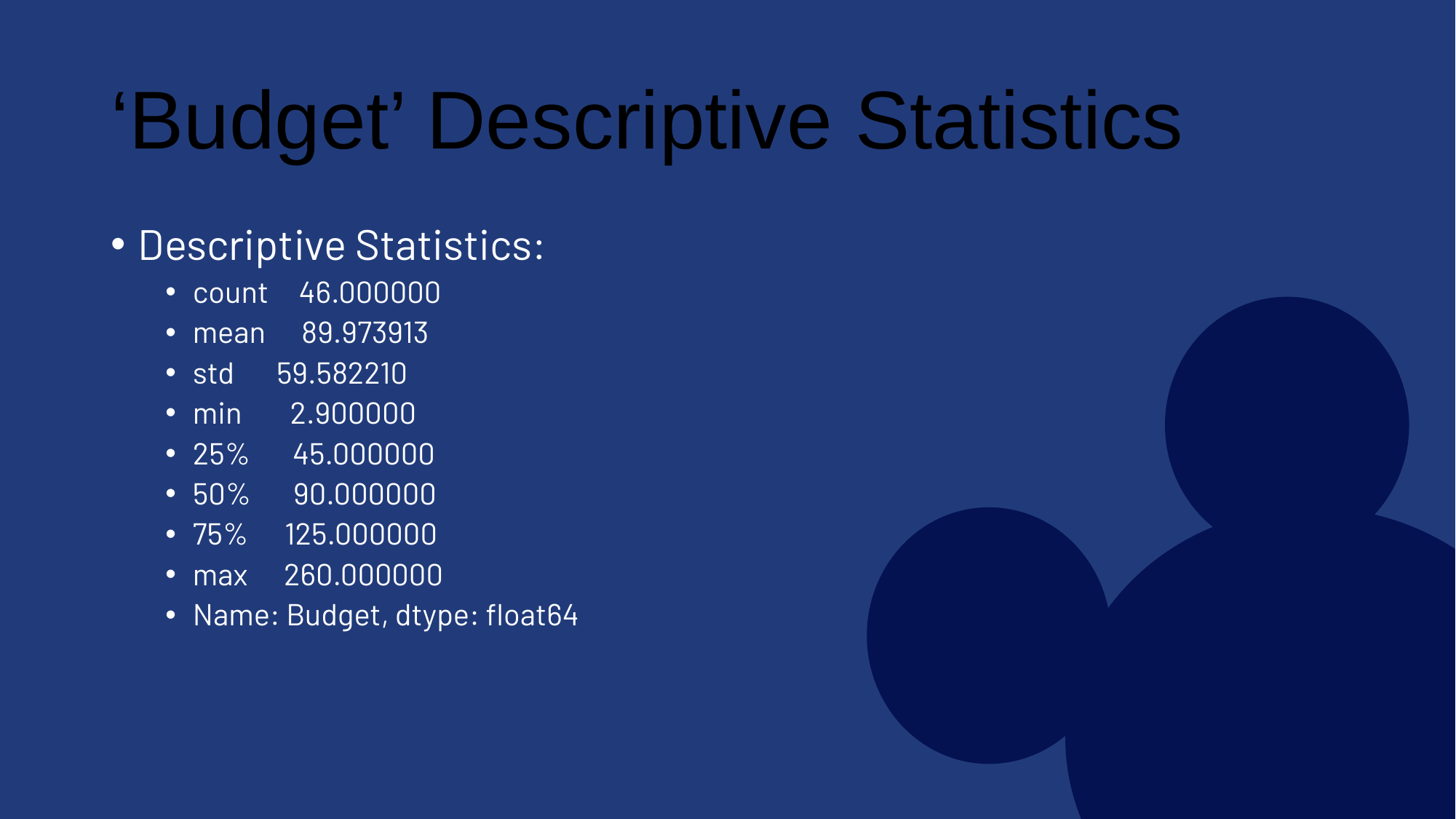

# ‘Budget’ Descriptive Statistics
Descriptive Statistics:
count     46.000000
mean      89.973913
std       59.582210
min        2.900000
25%       45.000000
50%       90.000000
75%      125.000000
max      260.000000
Name: Budget, dtype: float64